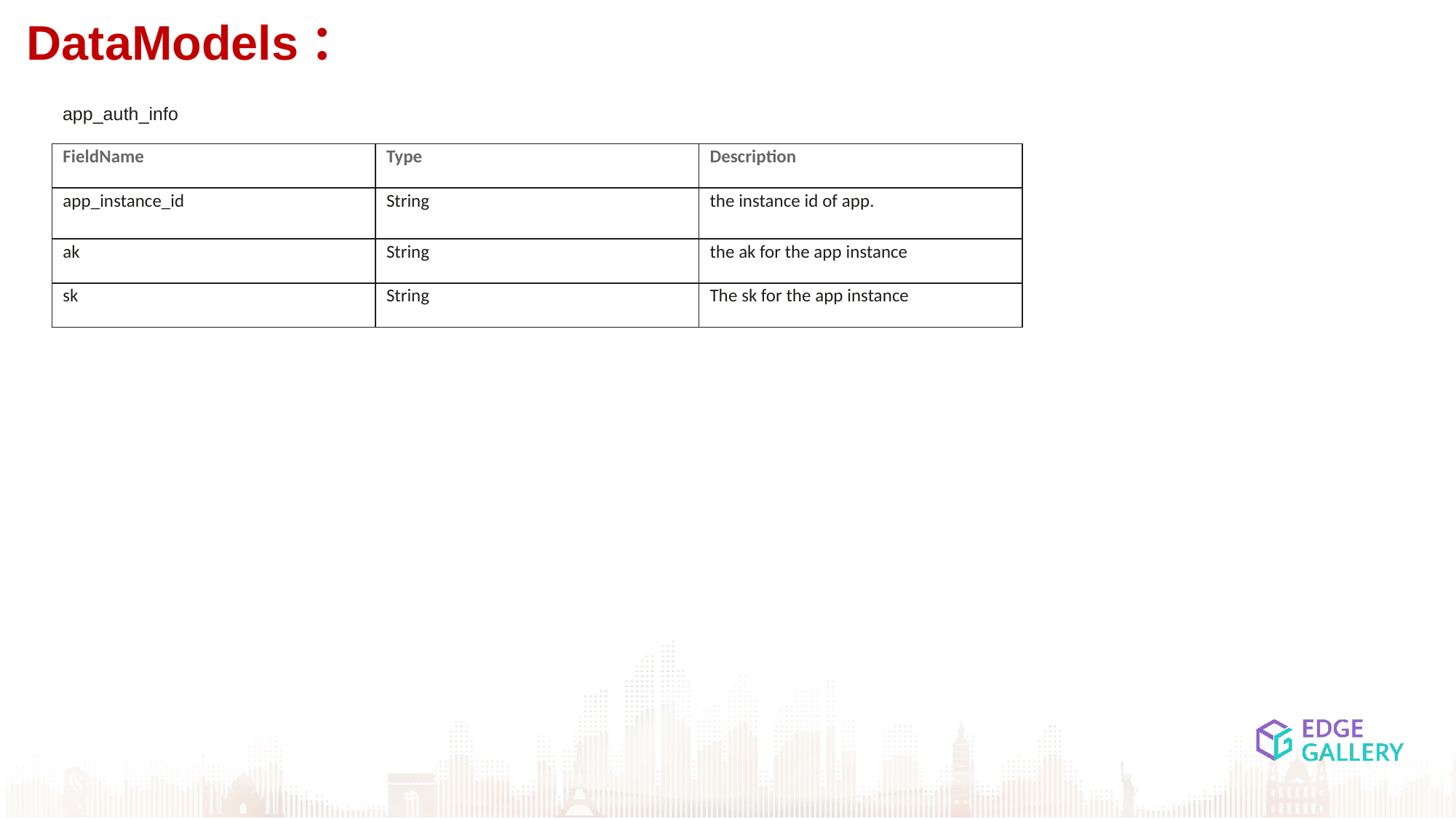

DataModels：
app_auth_info
| FieldName | Type | Description |
| --- | --- | --- |
| app\_instance\_id | String | the instance id of app. |
| ak | String | the ak for the app instance |
| sk | String | The sk for the app instance |